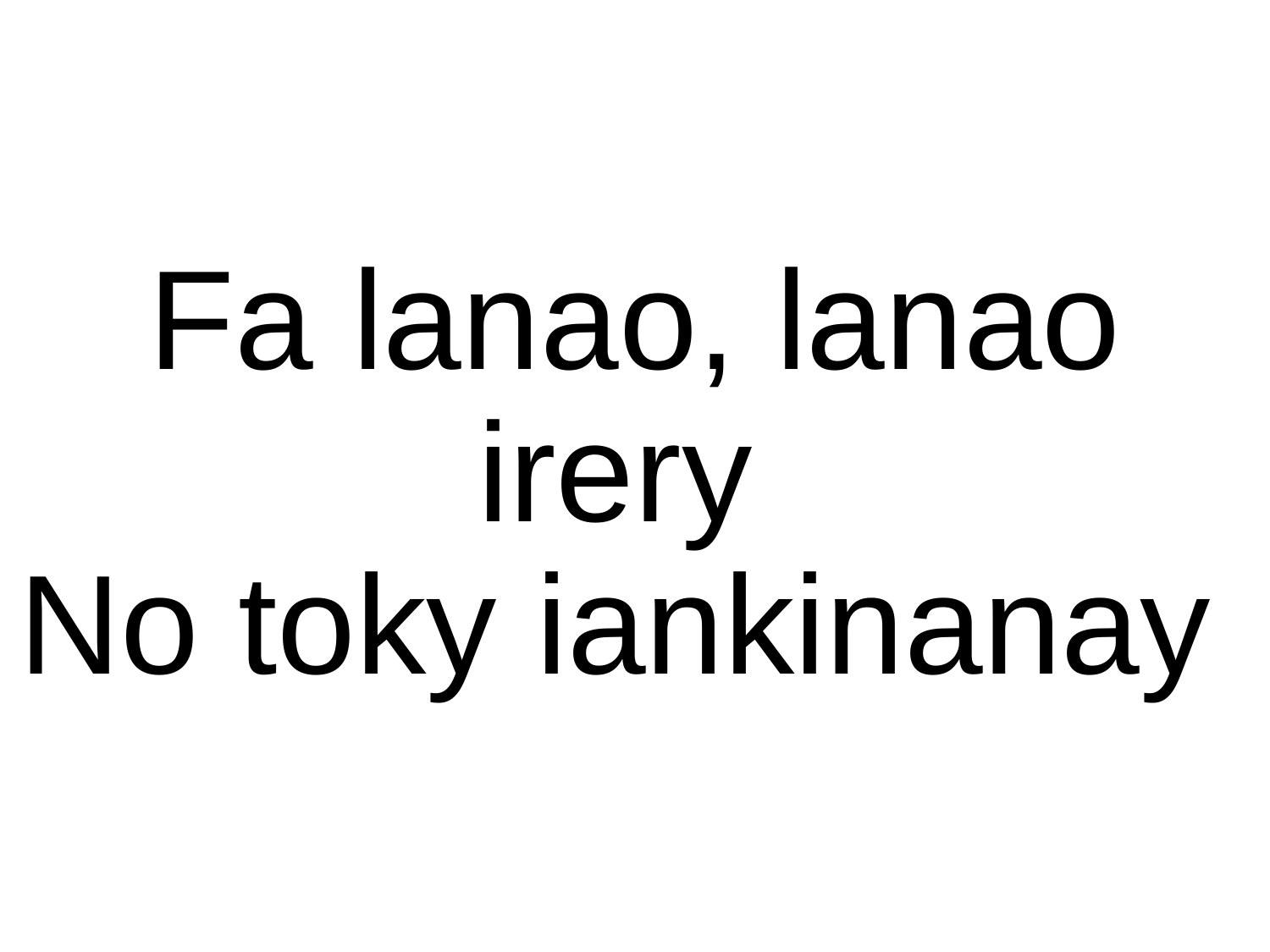

Fa lanao, lanao irery
No toky iankinanay